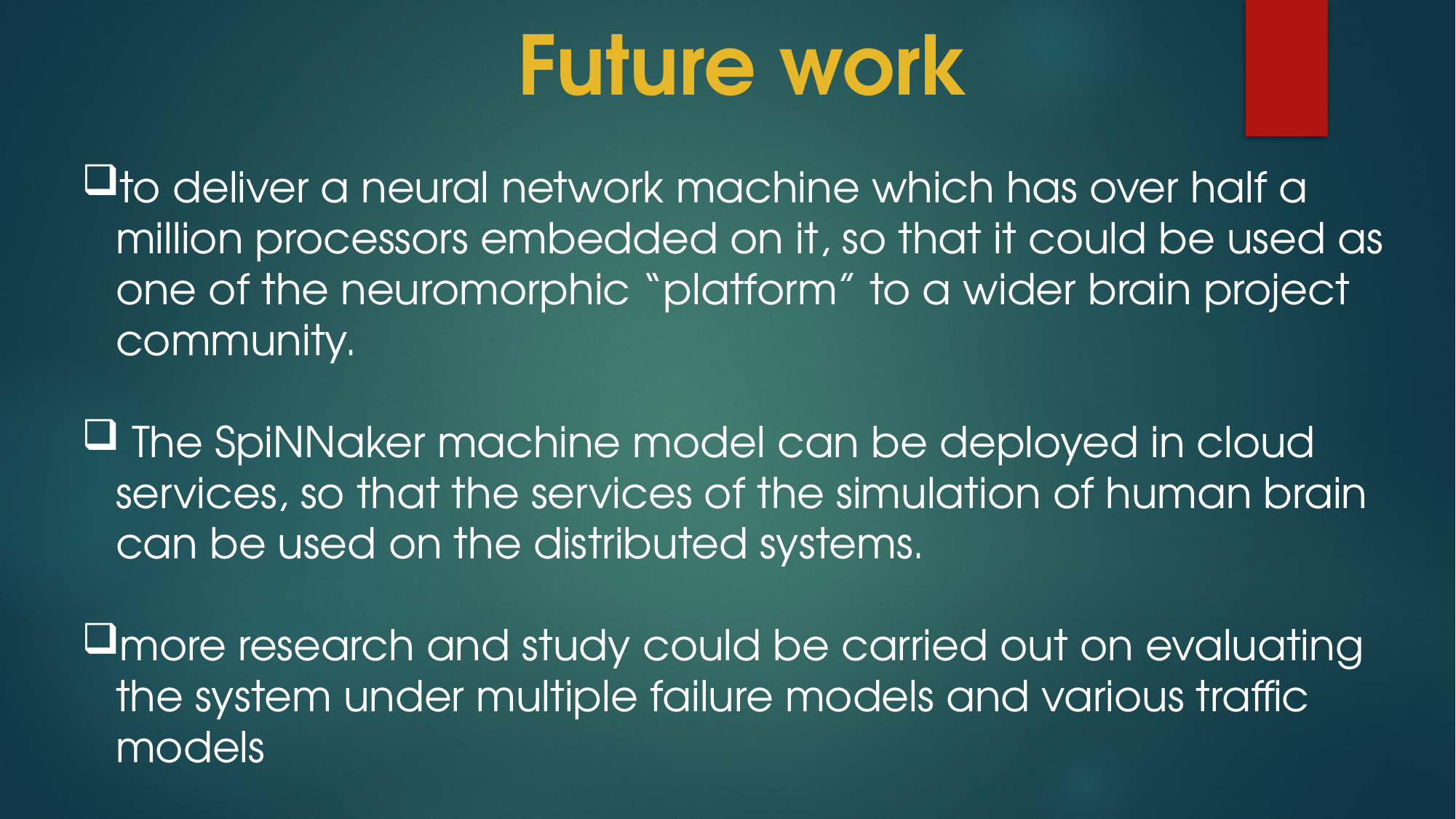

Future work
to deliver a neural network machine which has over half a million processors embedded on it, so that it could be used as one of the neuromorphic “platform” to a wider brain project community.

 The SpiNNaker machine model can be deployed in cloud services, so that the services of the simulation of human brain can be used on the distributed systems.

more research and study could be carried out on evaluating the system under multiple failure models and various traffic models